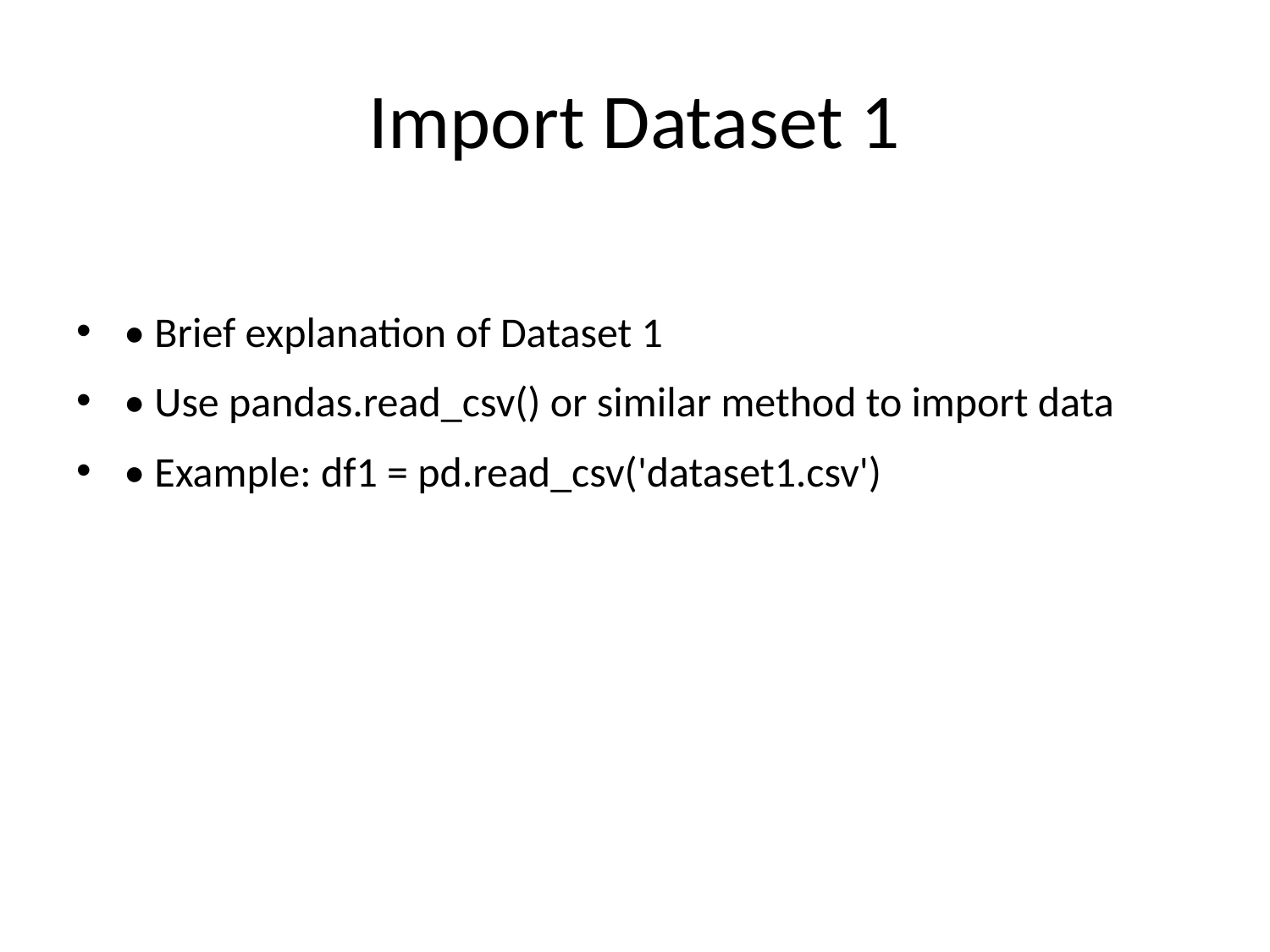

# Import Dataset 1

• Brief explanation of Dataset 1
• Use pandas.read_csv() or similar method to import data
• Example: df1 = pd.read_csv('dataset1.csv')